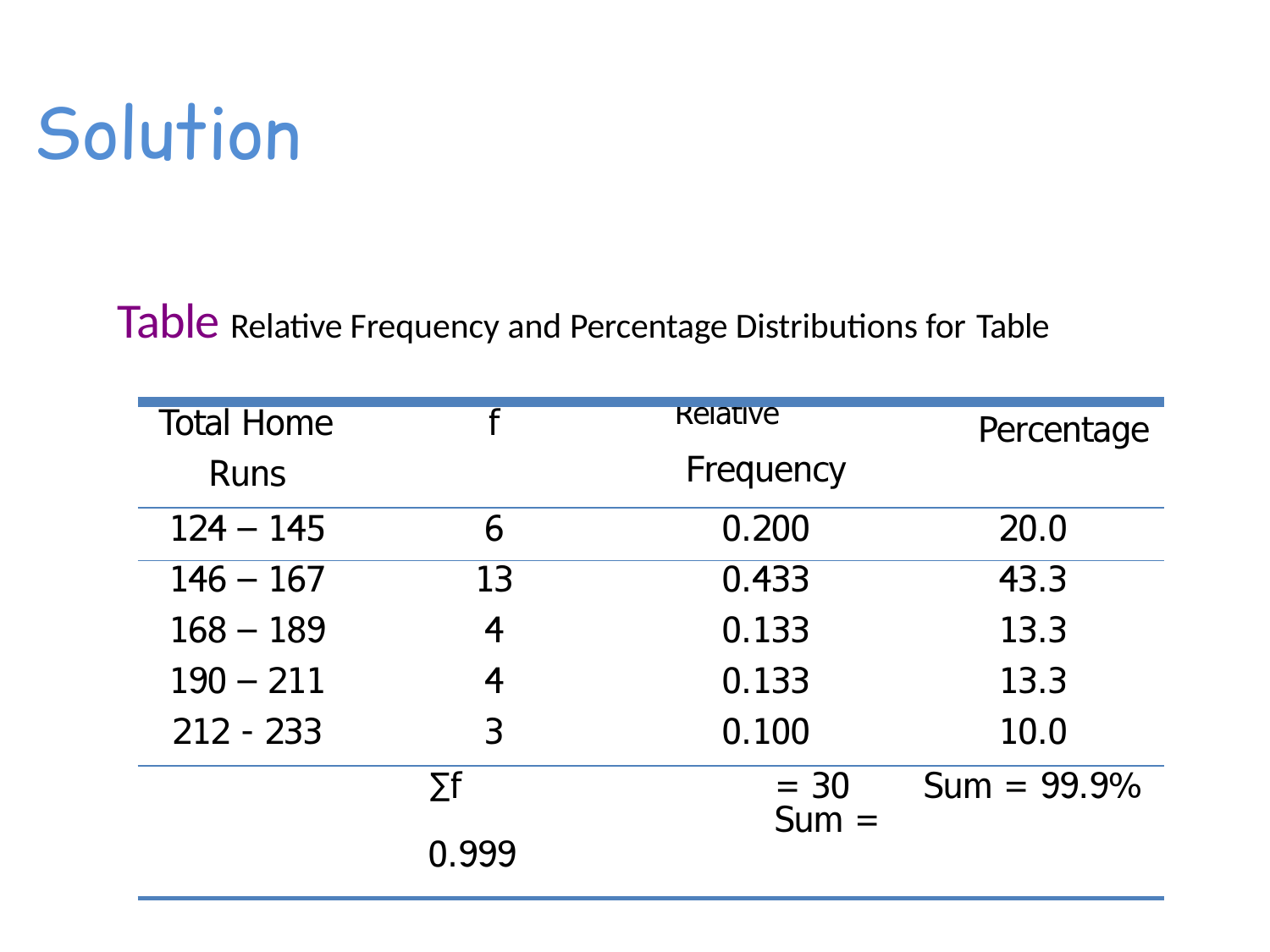

# Solution
Table Relative Frequency and Percentage Distributions for Table
| Total Home | f | Relative Percentage |  |
| --- | --- | --- | --- |
| Runs |  | Frequency |  |
| 124 – 145 | 6 | 0.200 | 20.0 |
| 146 – 167 | 13 | 0.433 | 43.3 |
| 168 – 189 | 4 | 0.133 | 13.3 |
| 190 – 211 | 4 | 0.133 | 13.3 |
| 212 - 233 | 3 | 0.100 | 10.0 |
| ∑f = 30 Sum = 0.999 |  |  | Sum = 99.9% |